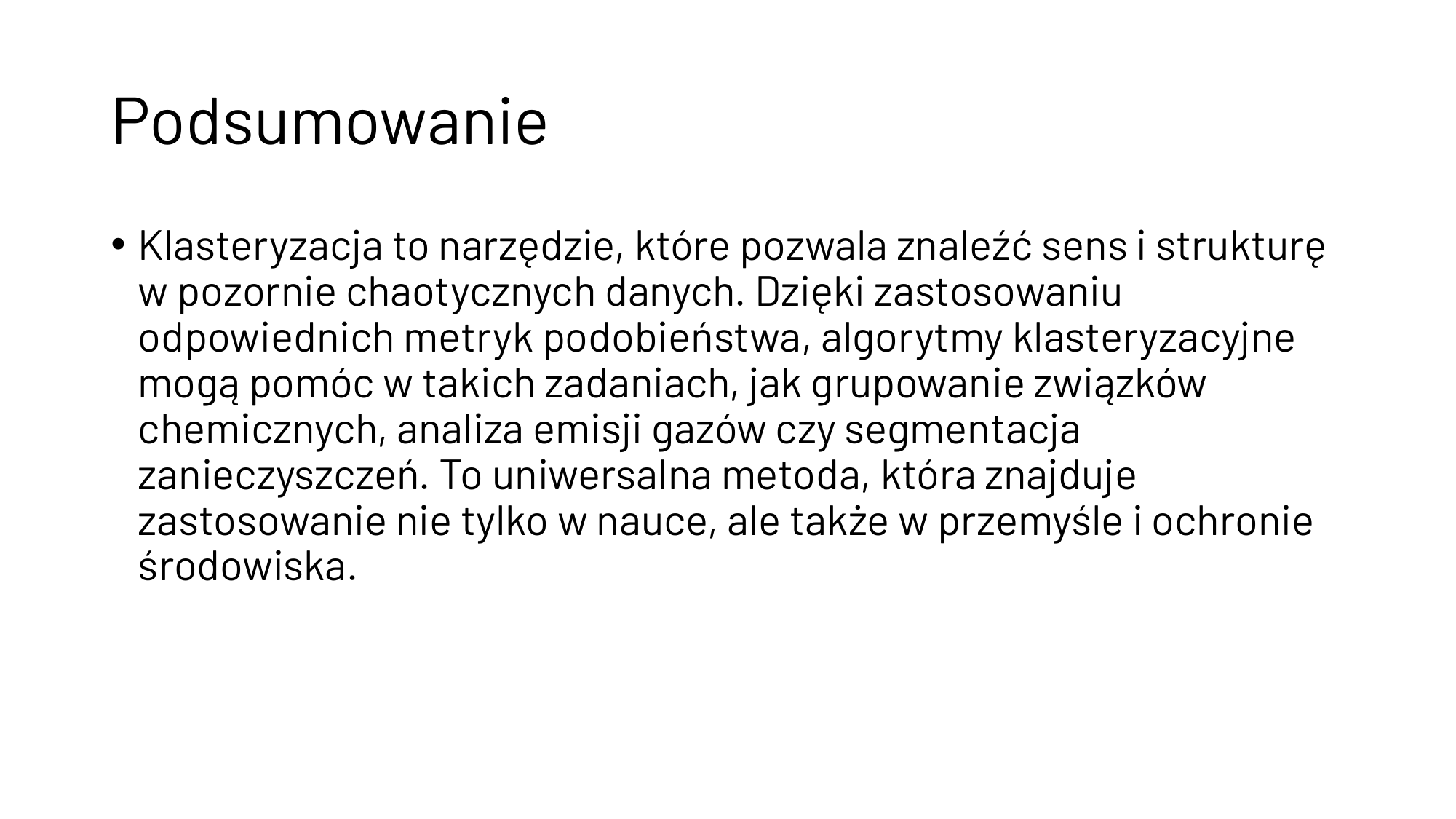

# Podsumowanie
Klasteryzacja to narzędzie, które pozwala znaleźć sens i strukturę w pozornie chaotycznych danych. Dzięki zastosowaniu odpowiednich metryk podobieństwa, algorytmy klasteryzacyjne mogą pomóc w takich zadaniach, jak grupowanie związków chemicznych, analiza emisji gazów czy segmentacja zanieczyszczeń. To uniwersalna metoda, która znajduje zastosowanie nie tylko w nauce, ale także w przemyśle i ochronie środowiska.